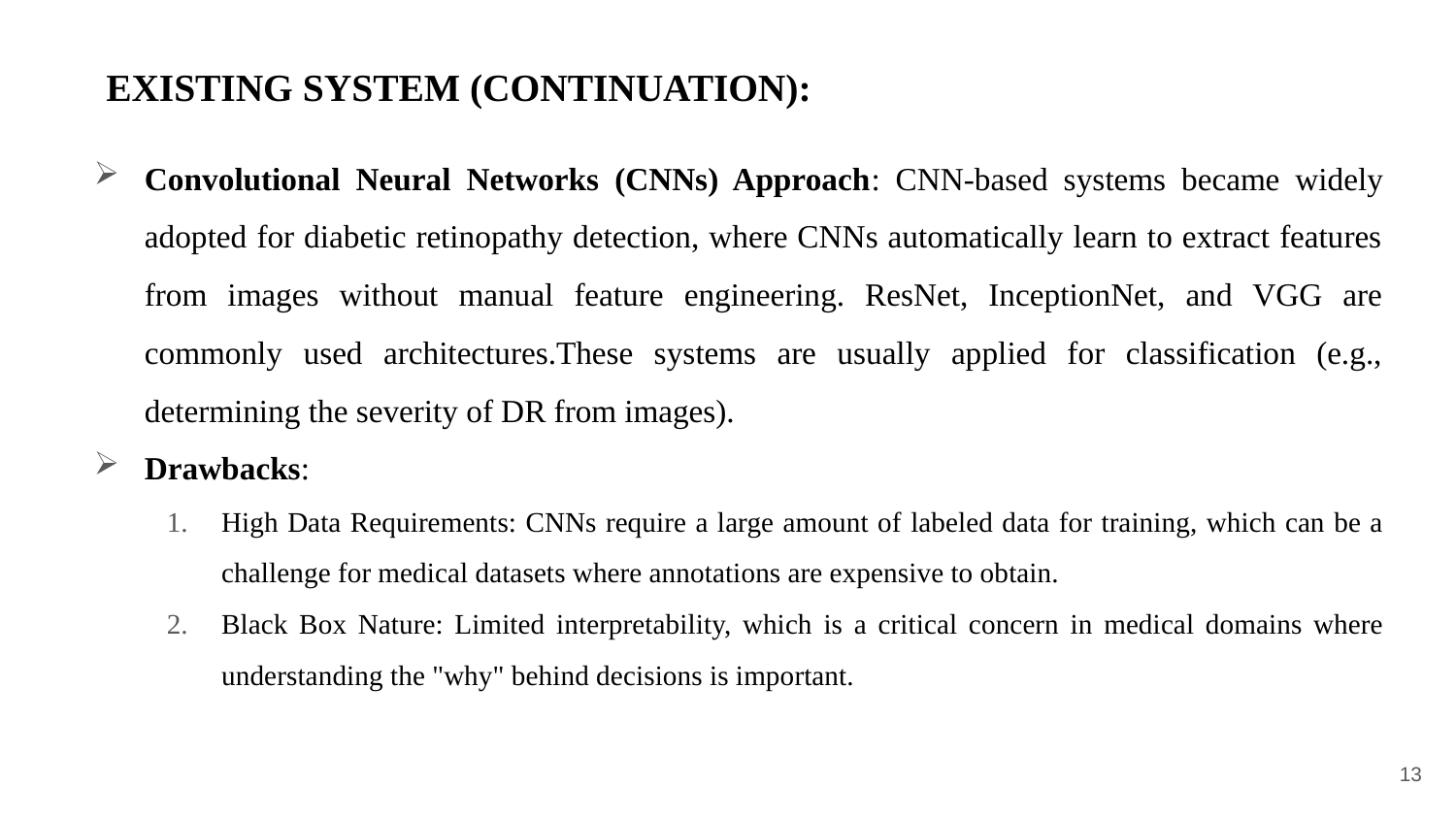

EXISTING SYSTEM (CONTINUATION):
Convolutional Neural Networks (CNNs) Approach: CNN-based systems became widely adopted for diabetic retinopathy detection, where CNNs automatically learn to extract features from images without manual feature engineering. ResNet, InceptionNet, and VGG are commonly used architectures.These systems are usually applied for classification (e.g., determining the severity of DR from images).
Drawbacks:
High Data Requirements: CNNs require a large amount of labeled data for training, which can be a challenge for medical datasets where annotations are expensive to obtain.
Black Box Nature: Limited interpretability, which is a critical concern in medical domains where understanding the "why" behind decisions is important.
13